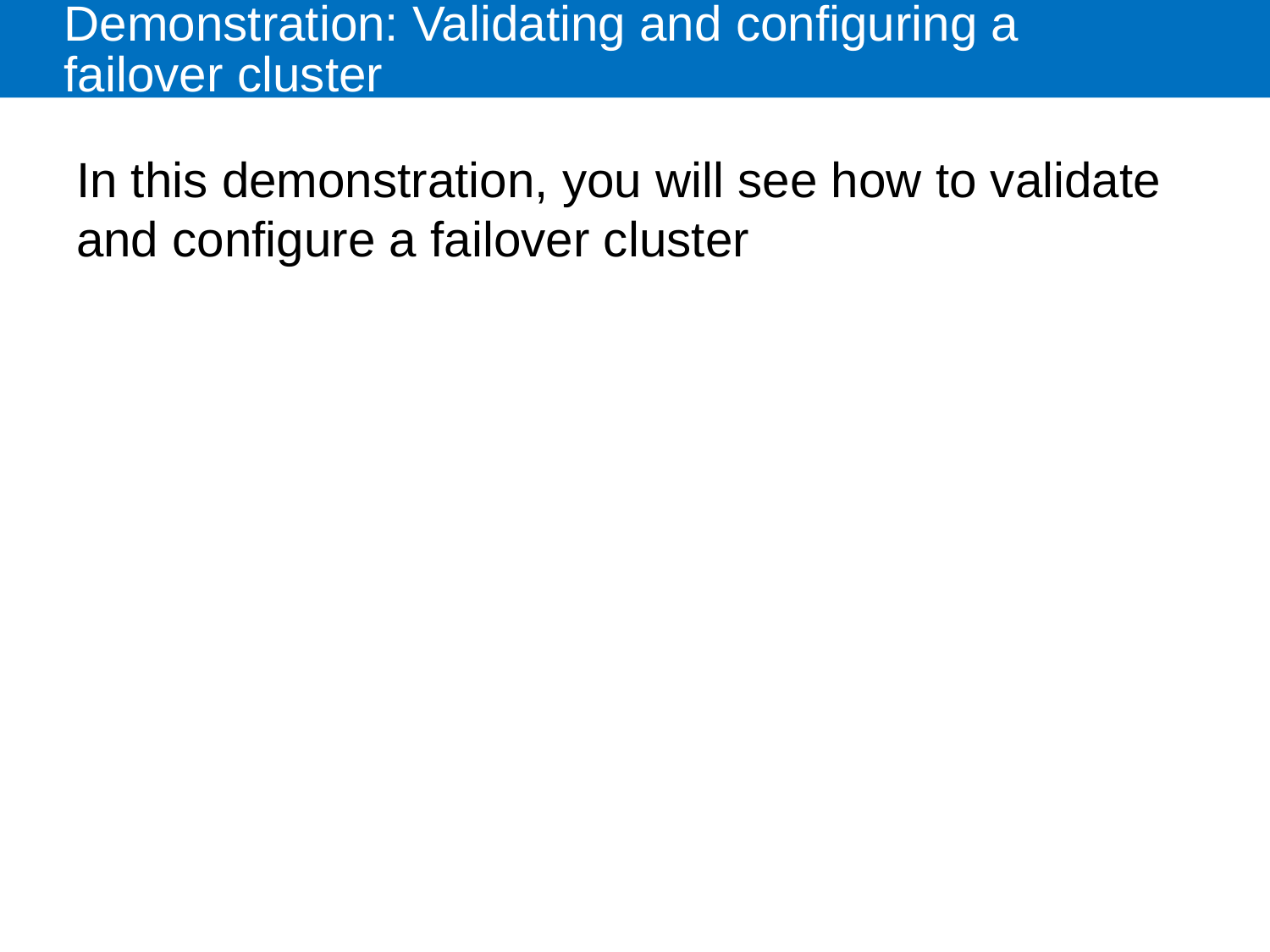

# Demonstration: Validating and configuring a failover cluster
In this demonstration, you will see how to validate and configure a failover cluster